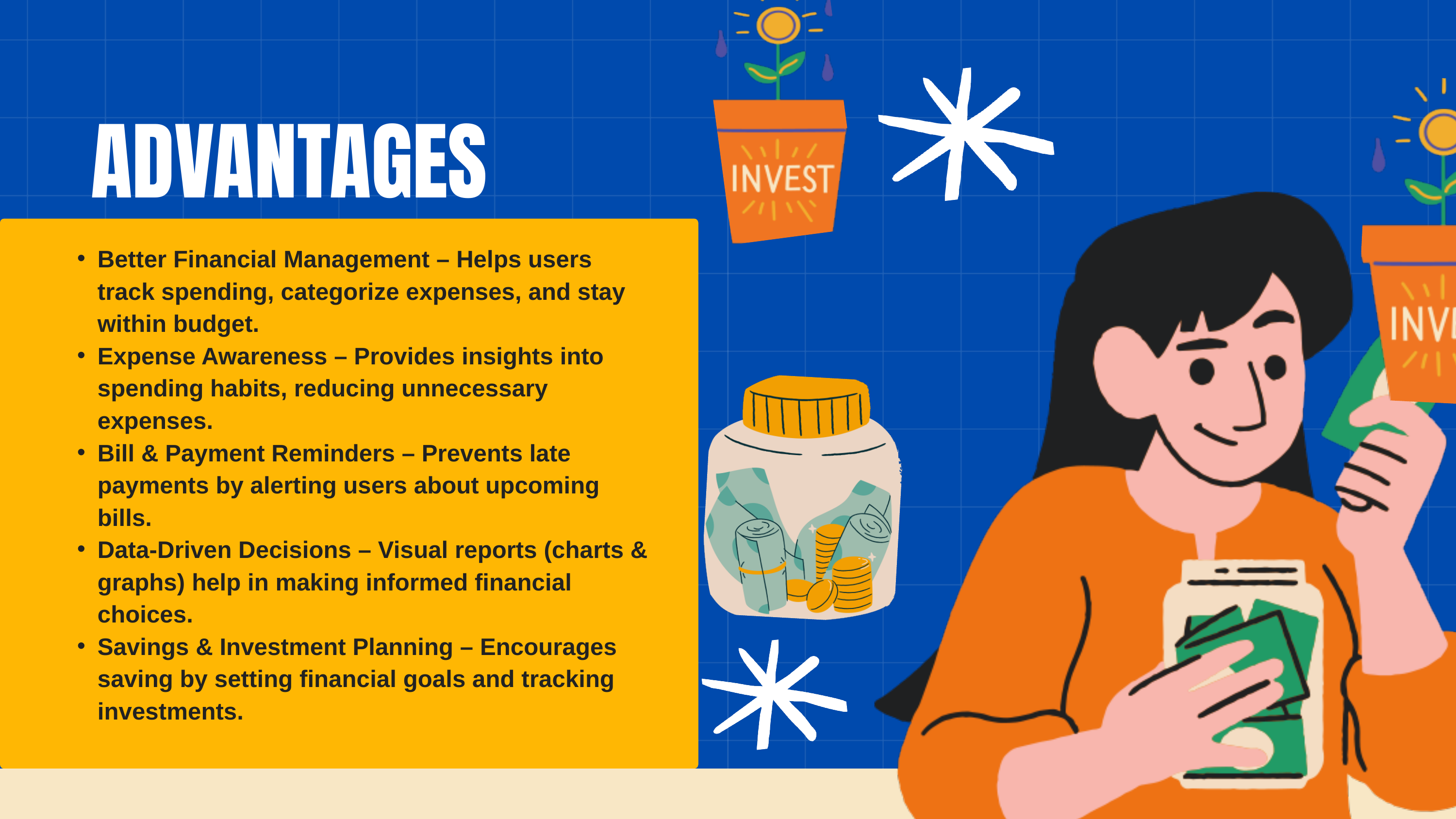

ADVANTAGES

Better Financial Management – Helps users track spending, categorize expenses, and stay within budget.
Expense Awareness – Provides insights into spending habits, reducing unnecessary expenses.
Bill & Payment Reminders – Prevents late payments by alerting users about upcoming bills.
Data-Driven Decisions – Visual reports (charts & graphs) help in making informed financial choices.
Savings & Investment Planning – Encourages saving by setting financial goals and tracking investments.